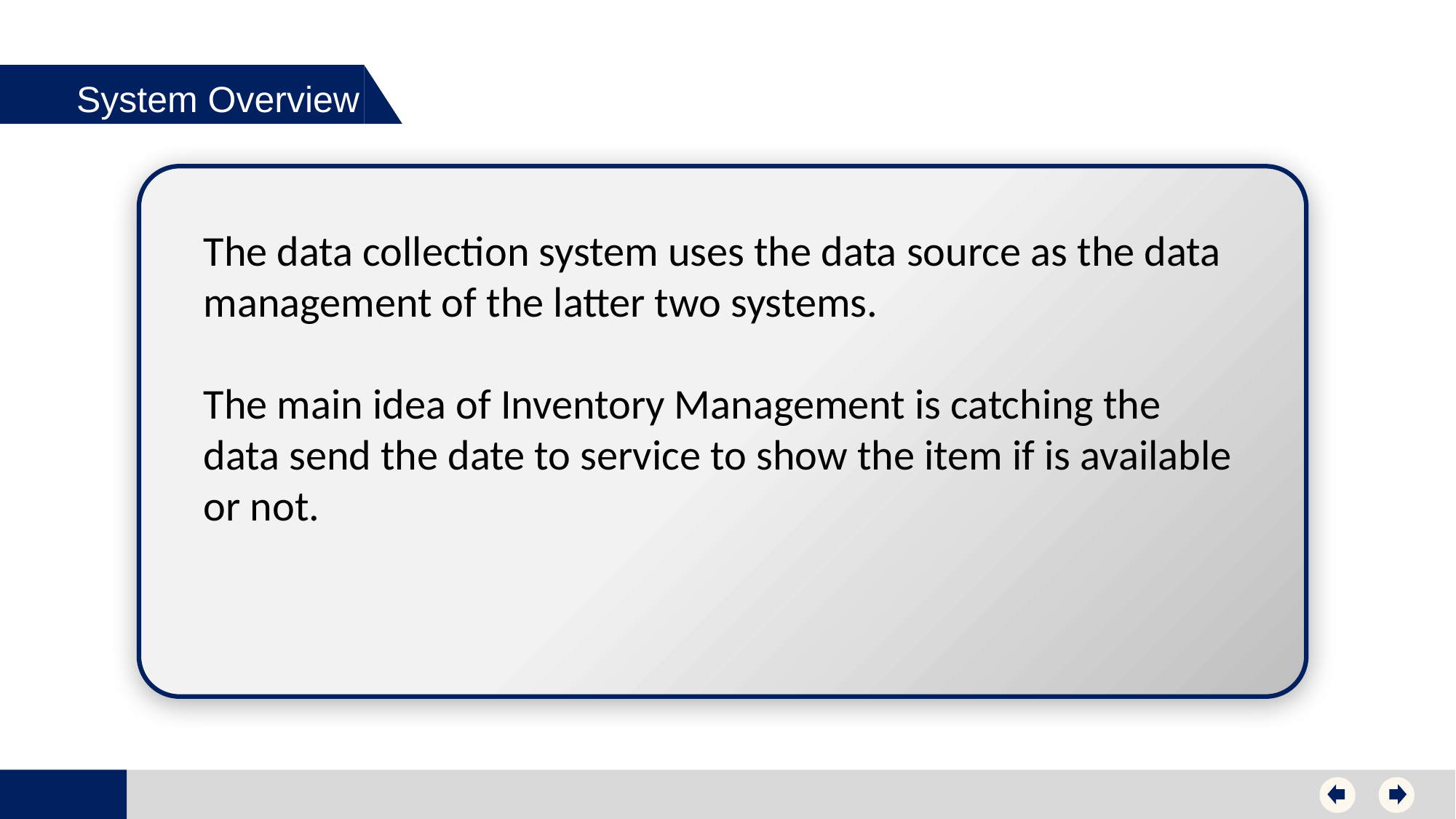

System Overview

The data collection system uses the data source as the data management of the latter two systems.

The main idea of Inventory Management is catching the data send the date to service to show the item if is available or not.